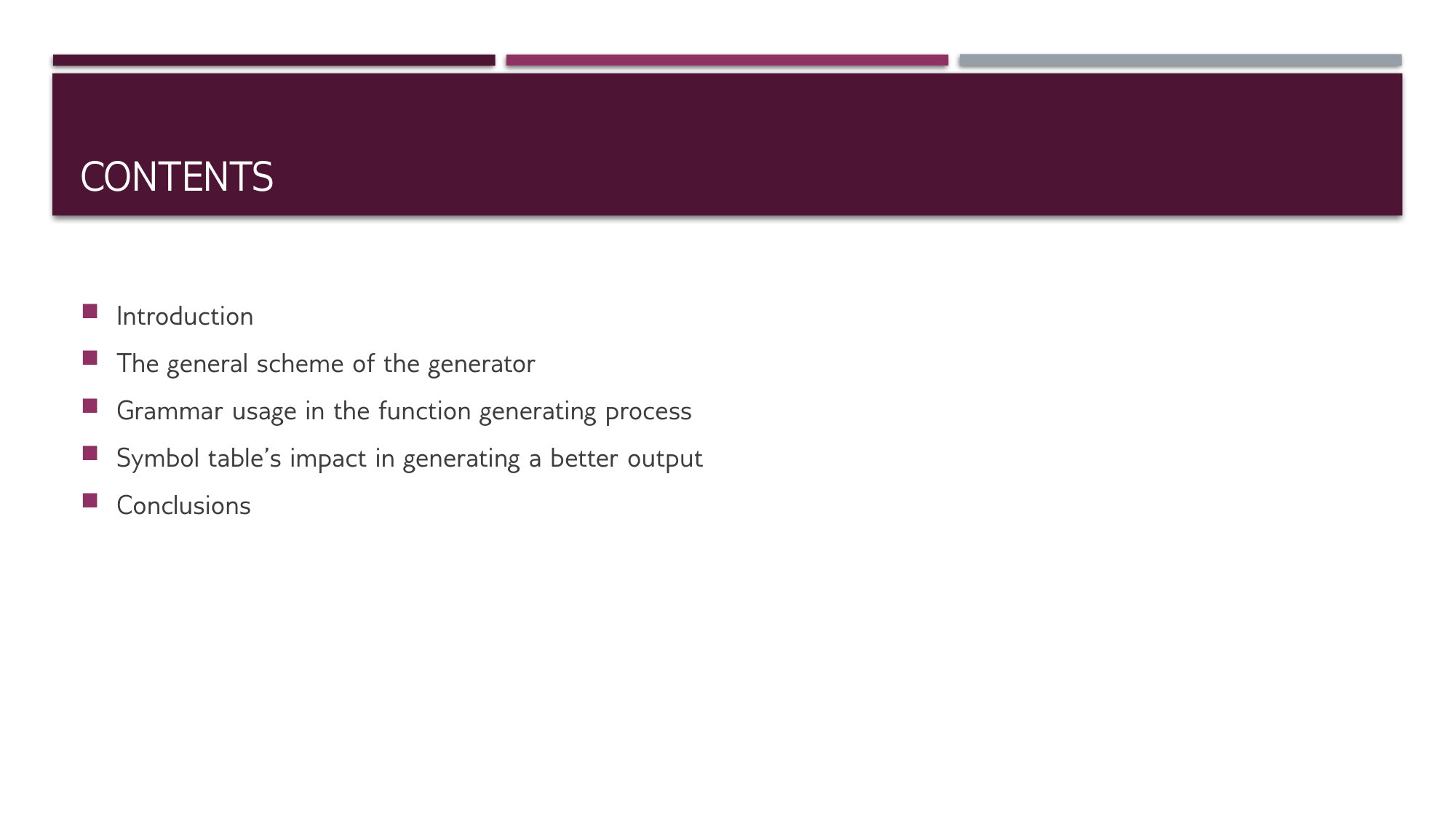

# Contents
Introduction
The general scheme of the generator
Grammar usage in the function generating process
Symbol table’s impact in generating a better output
Conclusions